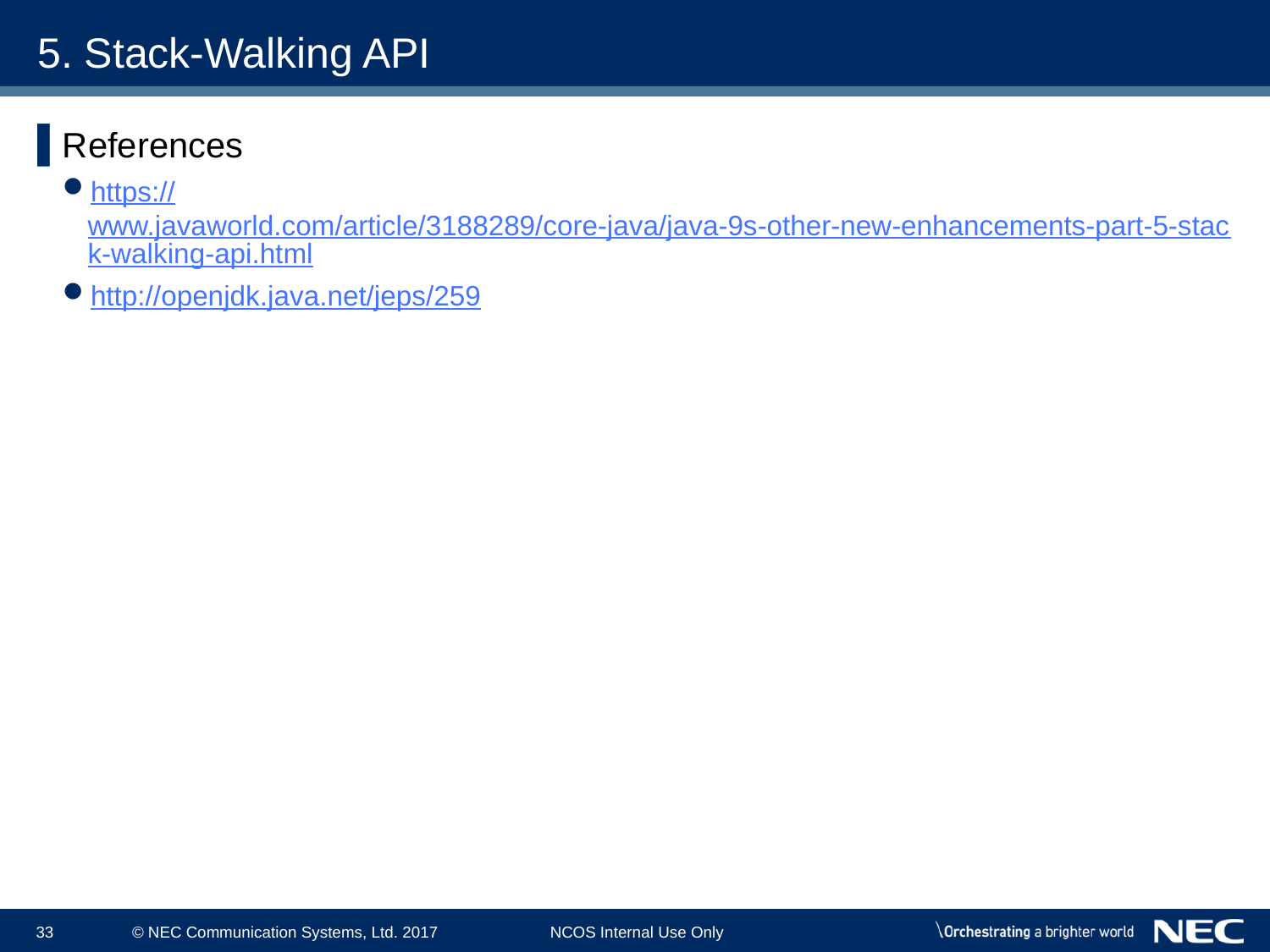

# 5. Stack-Walking API
References
https://www.javaworld.com/article/3188289/core-java/java-9s-other-new-enhancements-part-5-stack-walking-api.html
http://openjdk.java.net/jeps/259